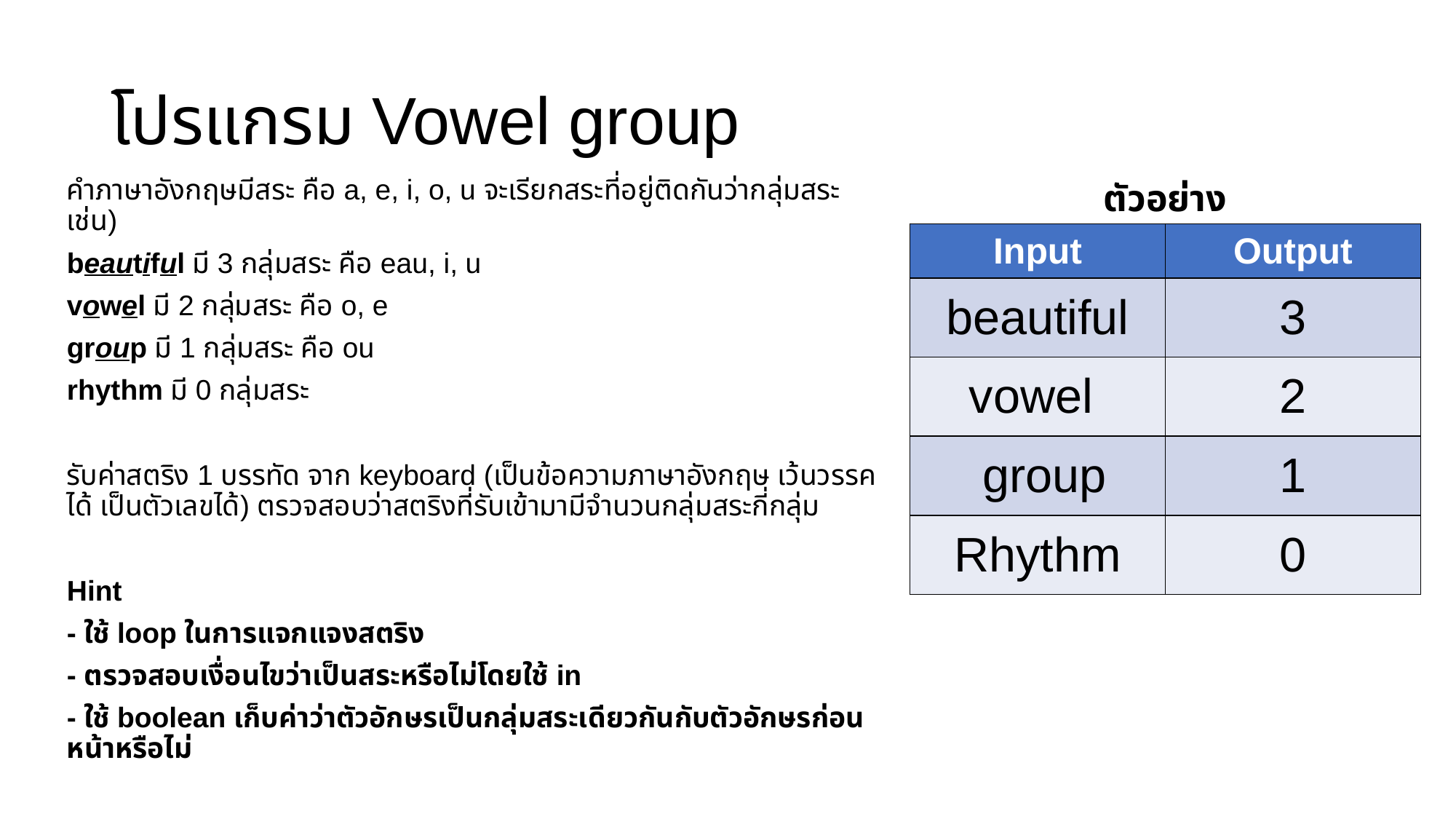

# โปรแกรม Vowel group
ตัวอย่าง
คำภาษาอังกฤษมีสระ คือ a, e, i, o, u จะเรียกสระที่อยู่ติดกันว่ากลุ่มสระ เช่น)
beautiful มี 3 กลุ่มสระ คือ eau, i, u
vowel มี 2 กลุ่มสระ คือ o, e
group มี 1 กลุ่มสระ คือ ou
rhythm มี 0 กลุ่มสระ

รับค่าสตริง 1 บรรทัด จาก keyboard (เป็นข้อความภาษาอังกฤษ เว้นวรรคได้ เป็นตัวเลขได้) ตรวจสอบว่าสตริงที่รับเข้ามามีจำนวนกลุ่มสระกี่กลุ่ม

Hint
- ใช้ loop ในการแจกแจงสตริง
- ตรวจสอบเงื่อนไขว่าเป็นสระหรือไม่โดยใช้ in
- ใช้ boolean เก็บค่าว่าตัวอักษรเป็นกลุ่มสระเดียวกันกับตัวอักษรก่อนหน้าหรือไม่
| Input | Output |
| --- | --- |
| beautiful | 3 |
| vowel | 2 |
| group | 1 |
| Rhythm | 0 |